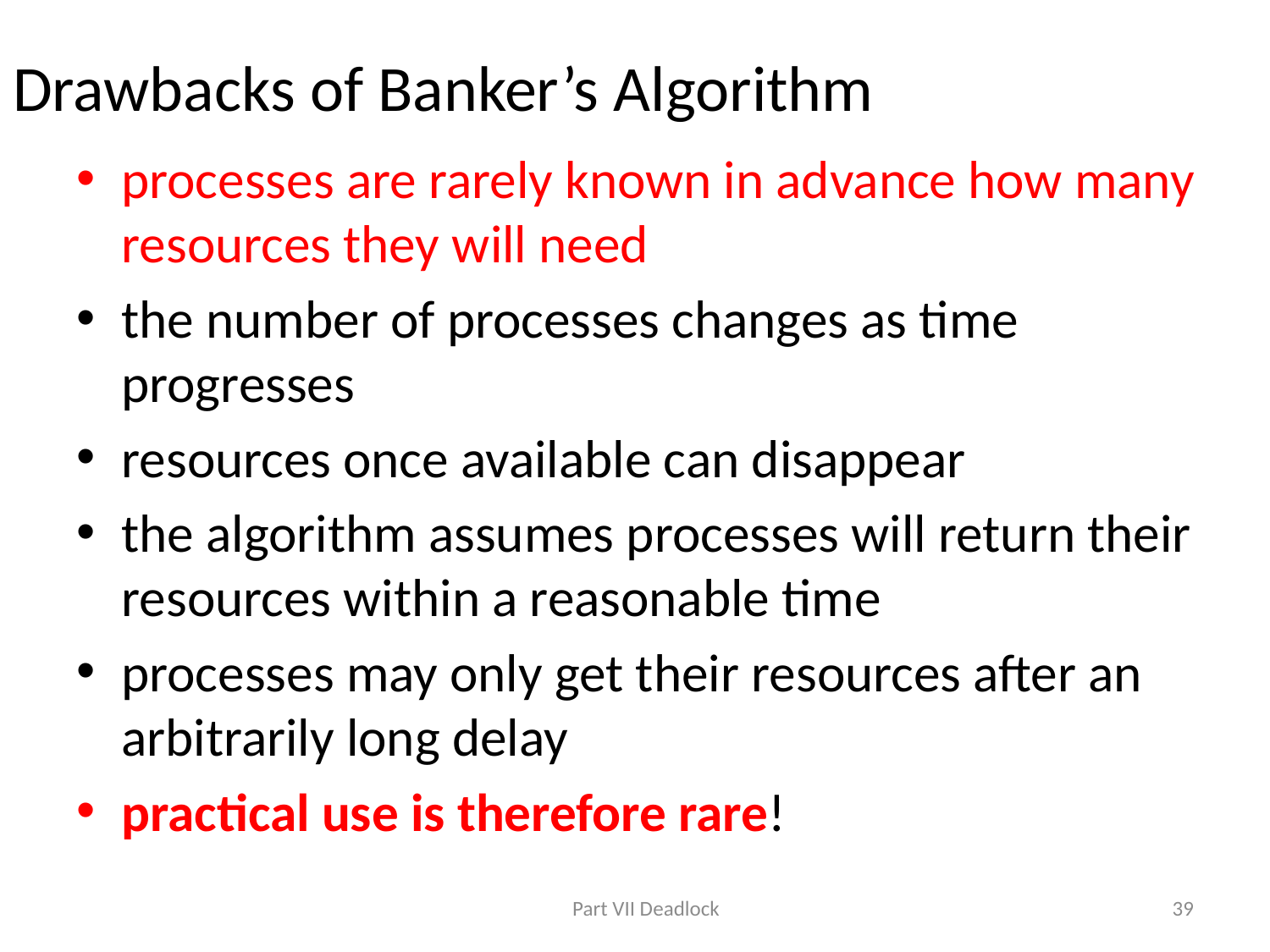

# Drawbacks of Banker’s Algorithm
processes are rarely known in advance how many resources they will need
the number of processes changes as time progresses
resources once available can disappear
the algorithm assumes processes will return their resources within a reasonable time
processes may only get their resources after an arbitrarily long delay
practical use is therefore rare!
Part VII Deadlock
39